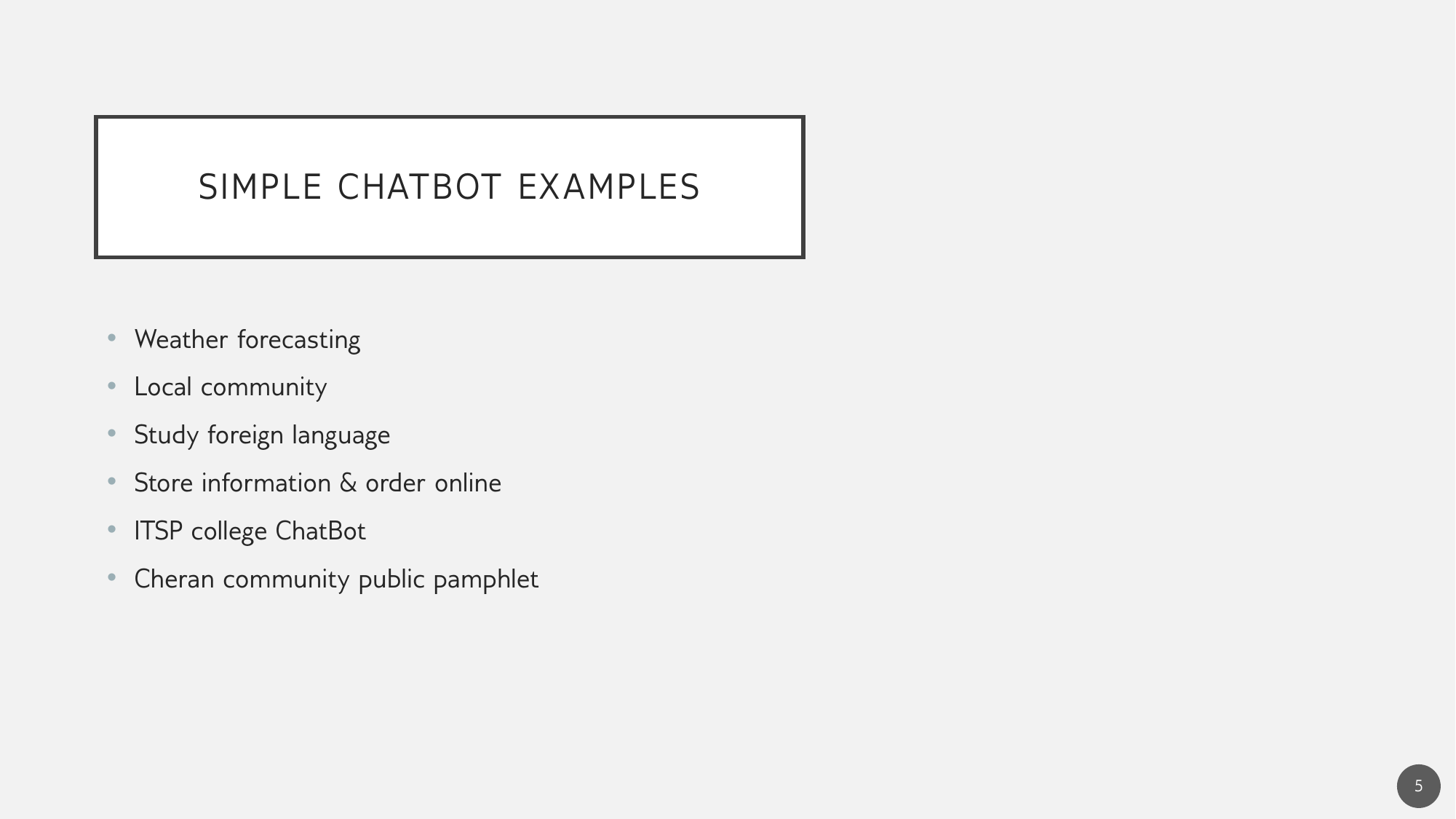

# SIMPLE ChatBot Examples
Weather forecasting
Local community
Study foreign language
Store information & order online
ITSP college ChatBot
Cheran community public pamphlet
5